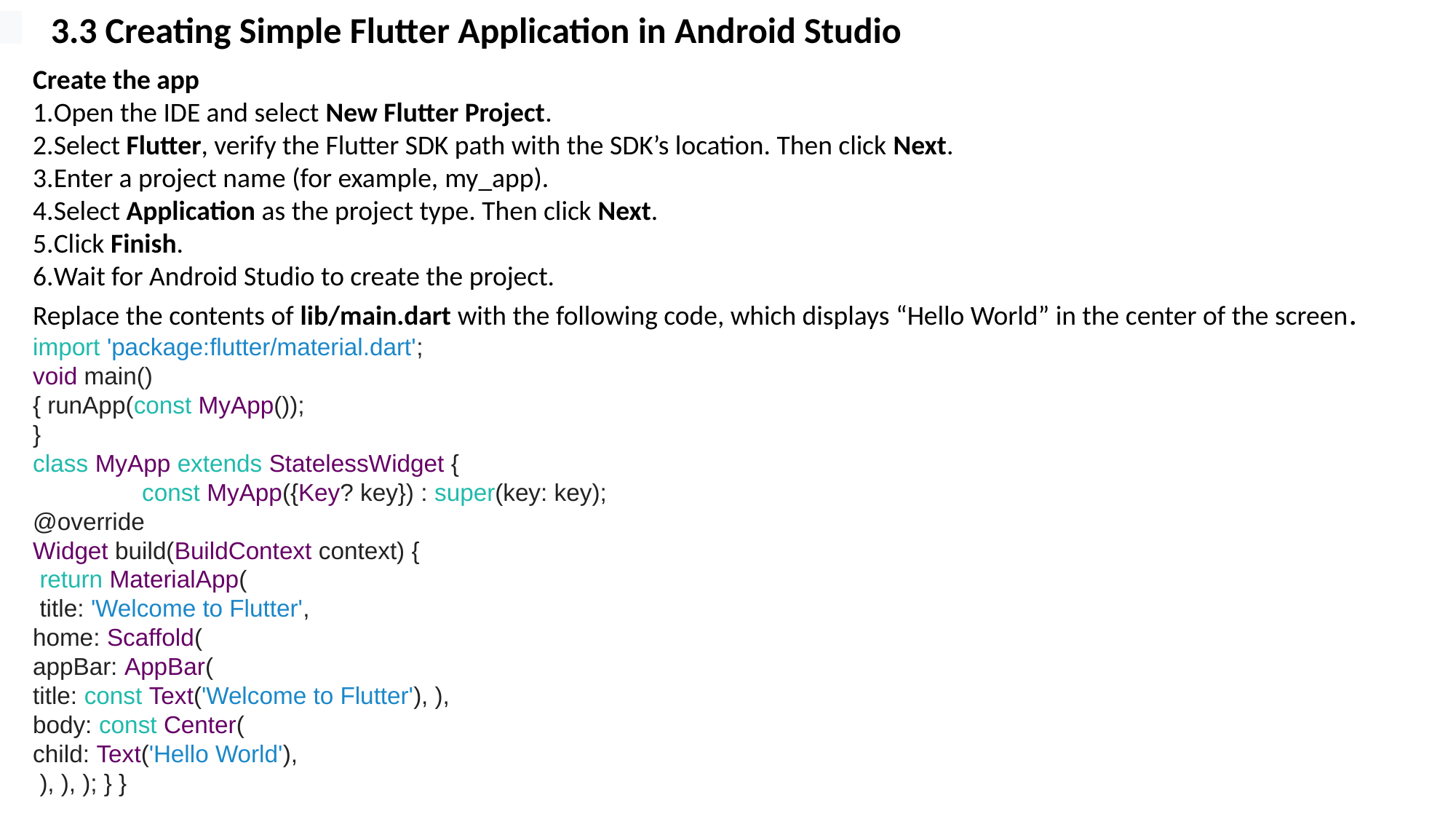

3.3 Creating Simple Flutter Application in Android Studio

Create the app
Open the IDE and select New Flutter Project.
Select Flutter, verify the Flutter SDK path with the SDK’s location. Then click Next.
Enter a project name (for example, my_app).
Select Application as the project type. Then click Next.
Click Finish.
Wait for Android Studio to create the project.
Replace the contents of lib/main.dart with the following code, which displays “Hello World” in the center of the screen.
import 'package:flutter/material.dart';
void main()
{ runApp(const MyApp());
}
class MyApp extends StatelessWidget {
	const MyApp({Key? key}) : super(key: key);
@override
Widget build(BuildContext context) {
 return MaterialApp(
 title: 'Welcome to Flutter',
home: Scaffold(
appBar: AppBar(
title: const Text('Welcome to Flutter'), ),
body: const Center(
child: Text('Hello World'),
 ), ), ); } }